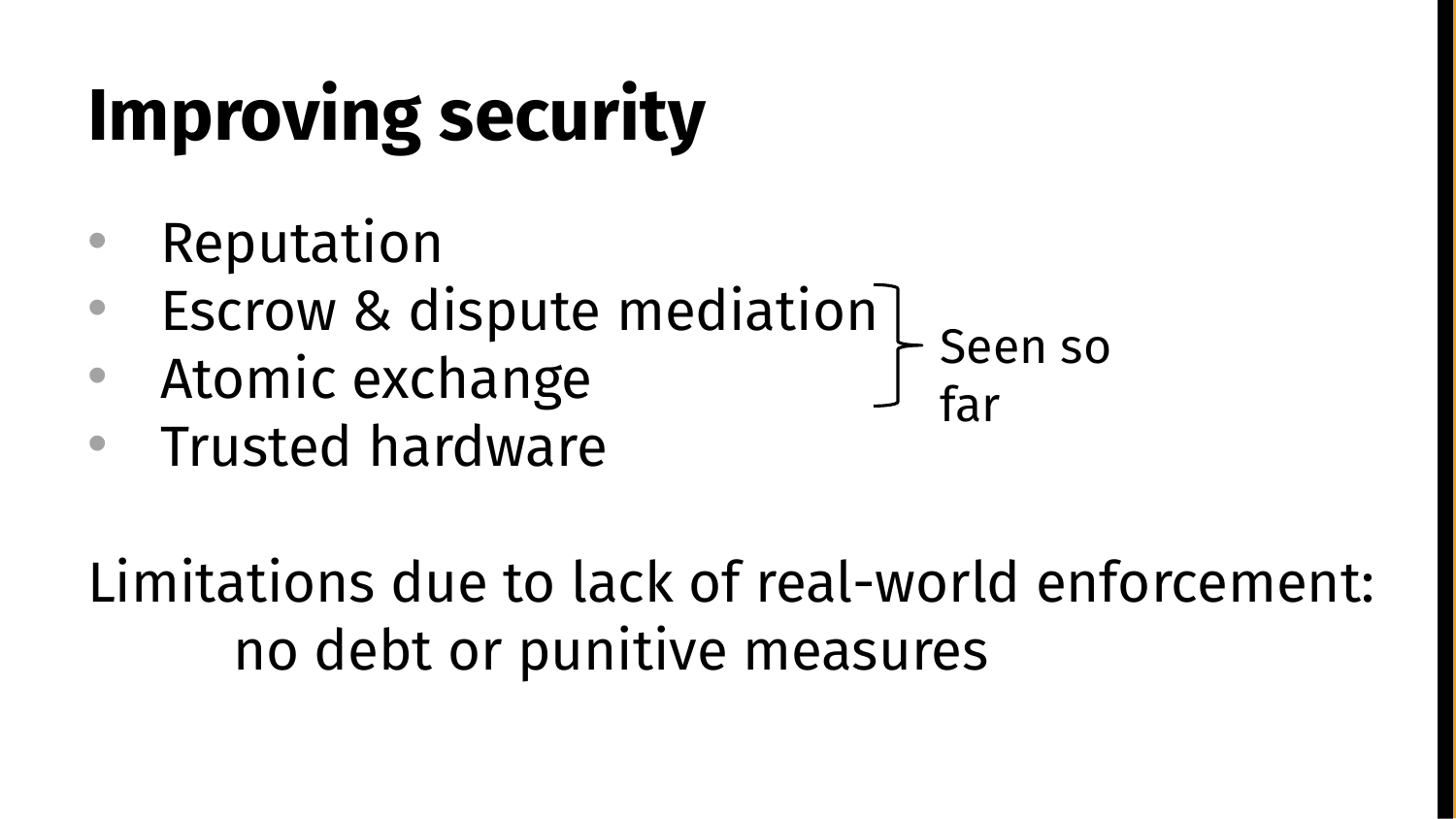

# Improving security
Reputation
Escrow & dispute mediation
Atomic exchange
Trusted hardware

Limitations due to lack of real-world enforcement:
	no debt or punitive measures

Seen so far